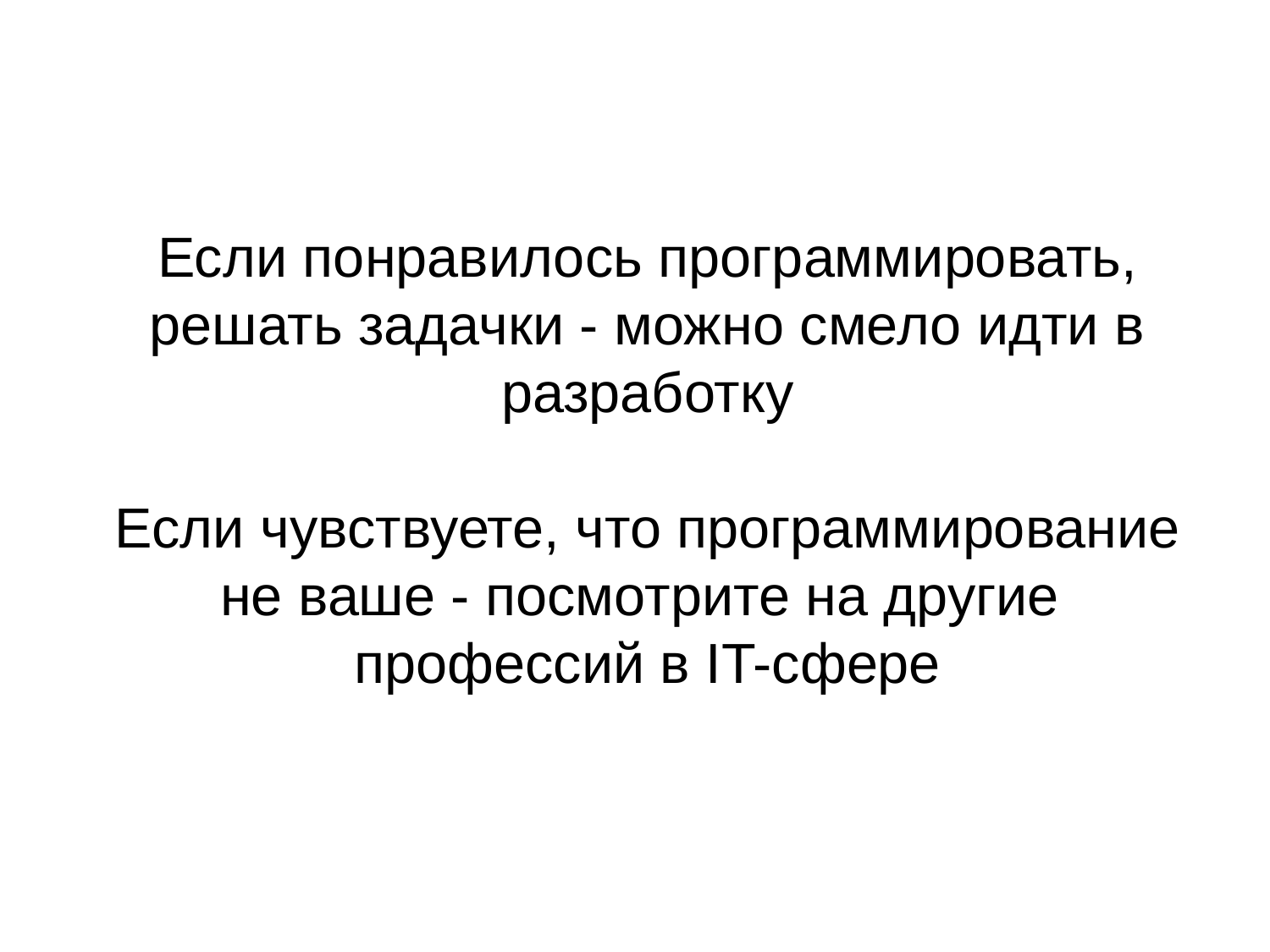

Если понравилось программировать, решать задачки - можно смело идти в разработку

Если чувствуете, что программирование не ваше - посмотрите на другие  профессий в IT-сфере